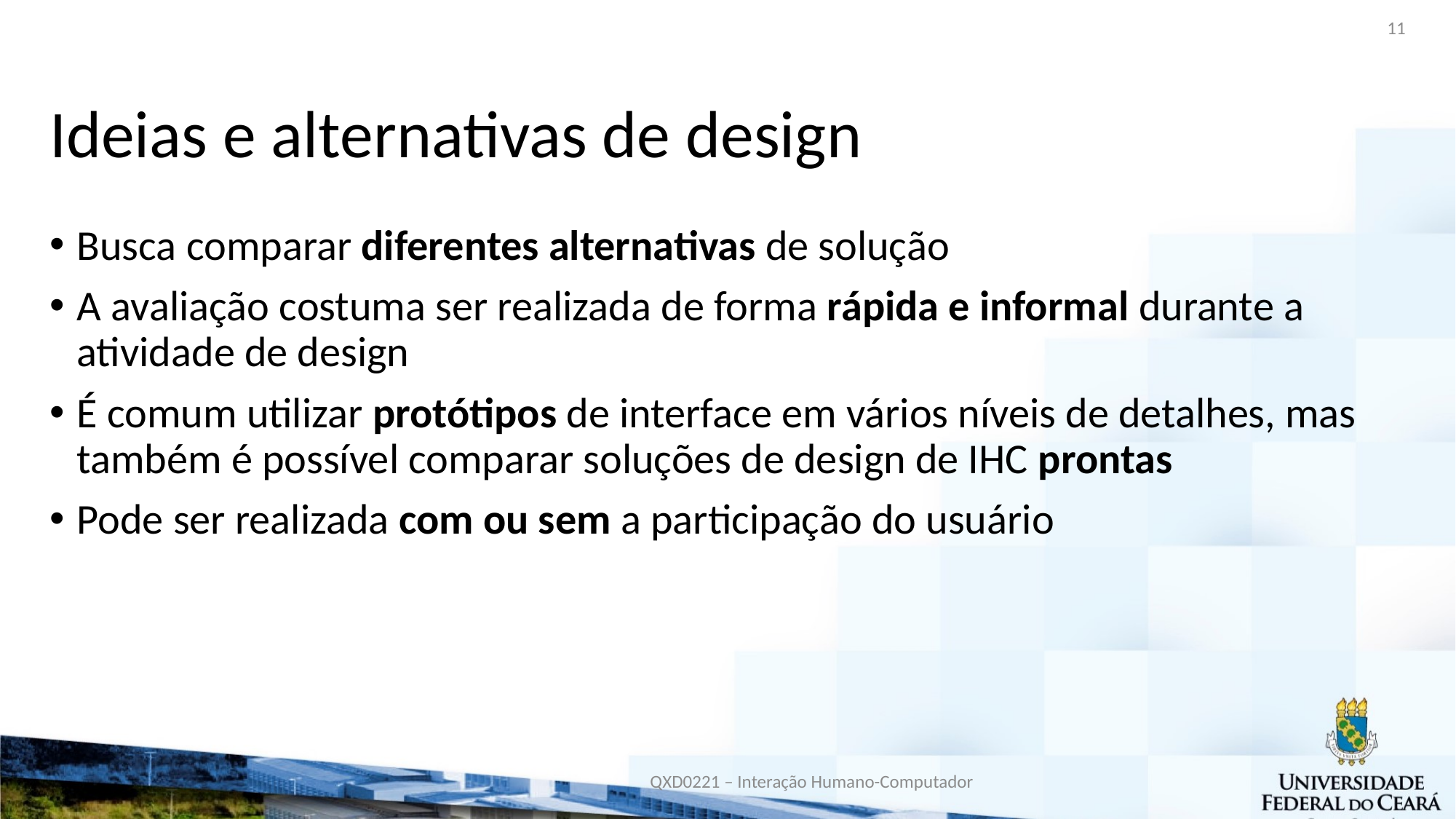

11
# Ideias e alternativas de design
Busca comparar diferentes alternativas de solução
A avaliação costuma ser realizada de forma rápida e informal durante a atividade de design
É comum utilizar protótipos de interface em vários níveis de detalhes, mas também é possível comparar soluções de design de IHC prontas
Pode ser realizada com ou sem a participação do usuário

QXD0221 – Interação Humano-Computador